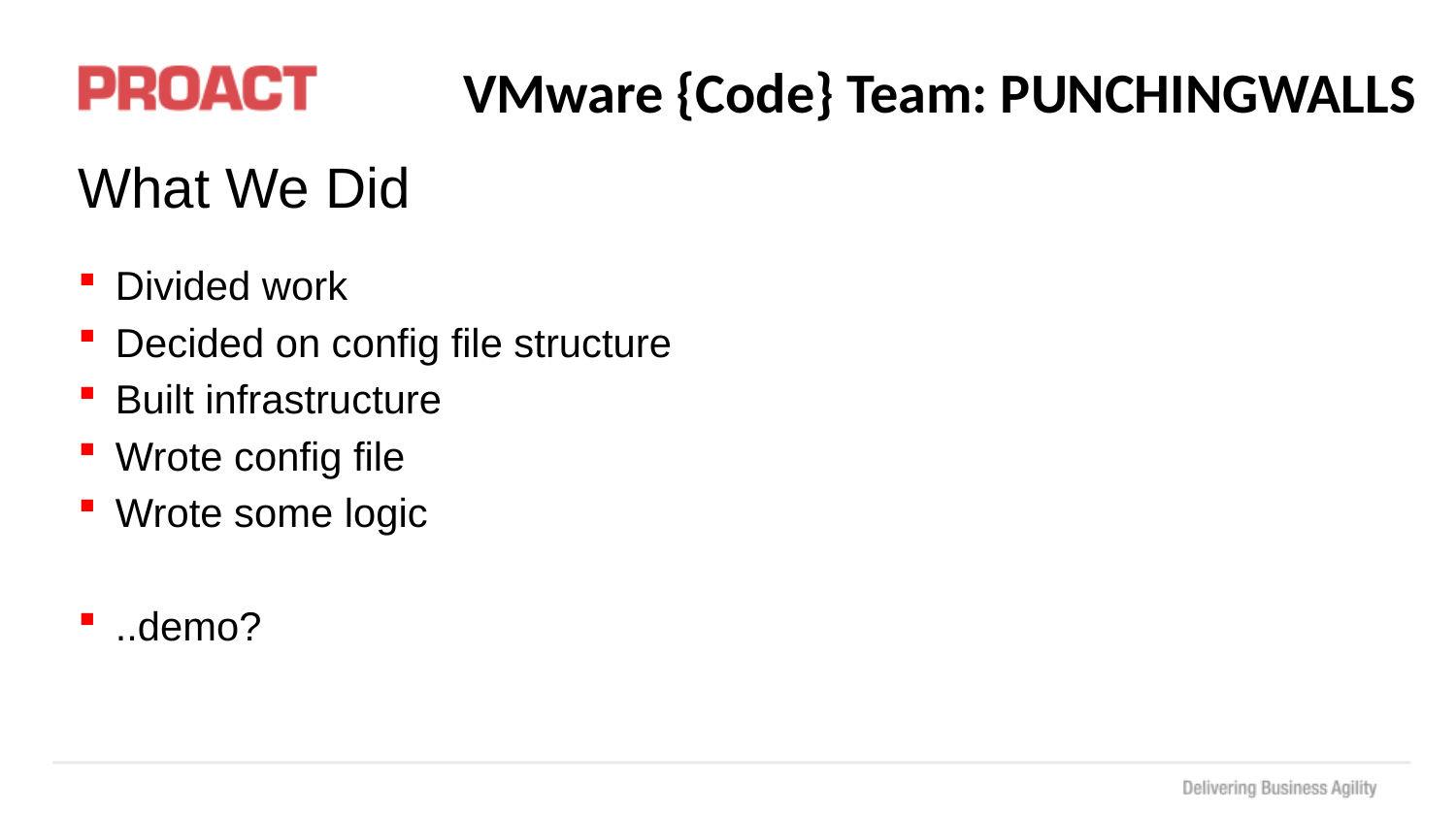

# What We Did
Divided work
Decided on config file structure
Built infrastructure
Wrote config file
Wrote some logic

..demo?